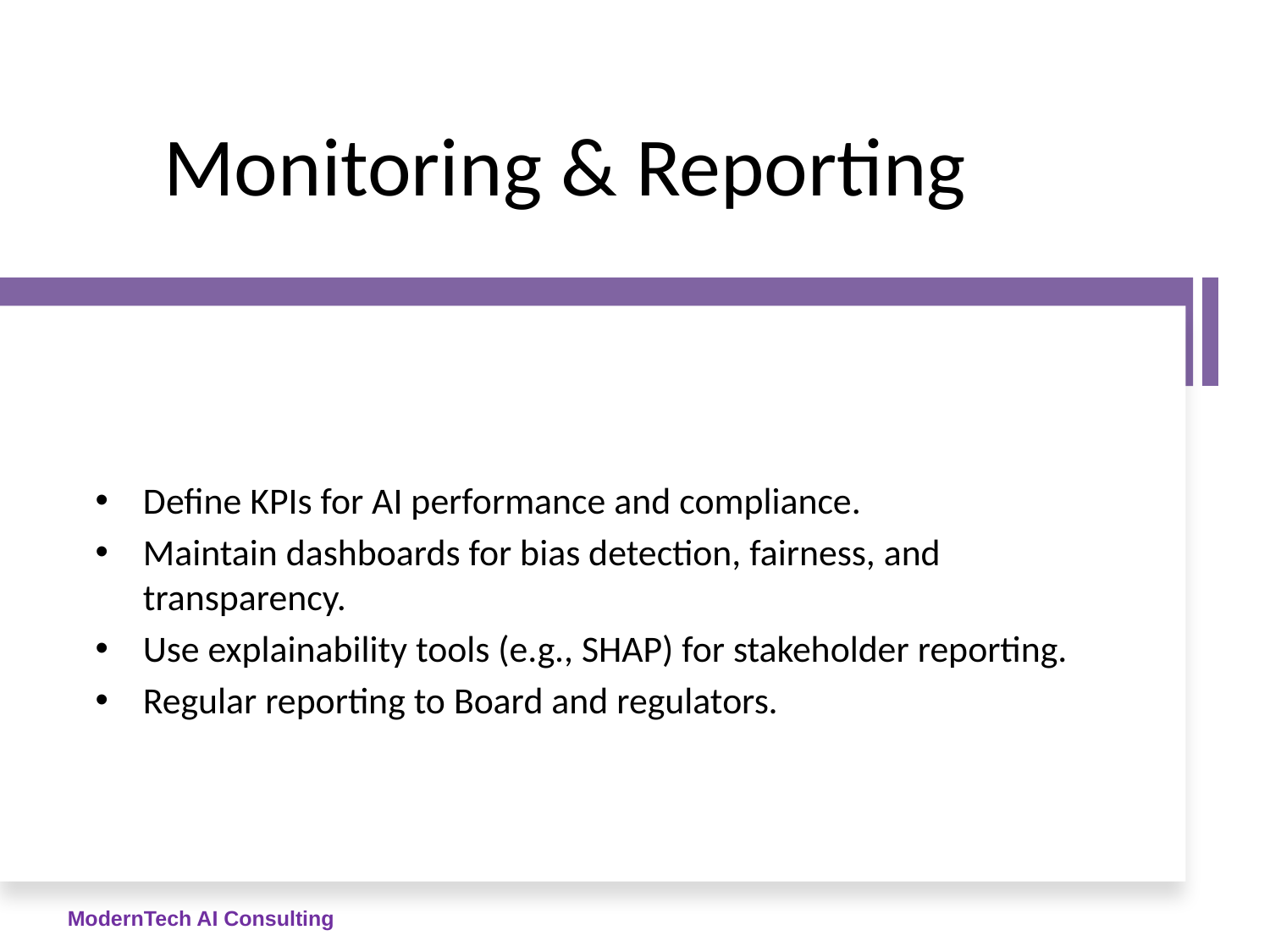

# Monitoring & Reporting
Define KPIs for AI performance and compliance.
Maintain dashboards for bias detection, fairness, and transparency.
Use explainability tools (e.g., SHAP) for stakeholder reporting.
Regular reporting to Board and regulators.